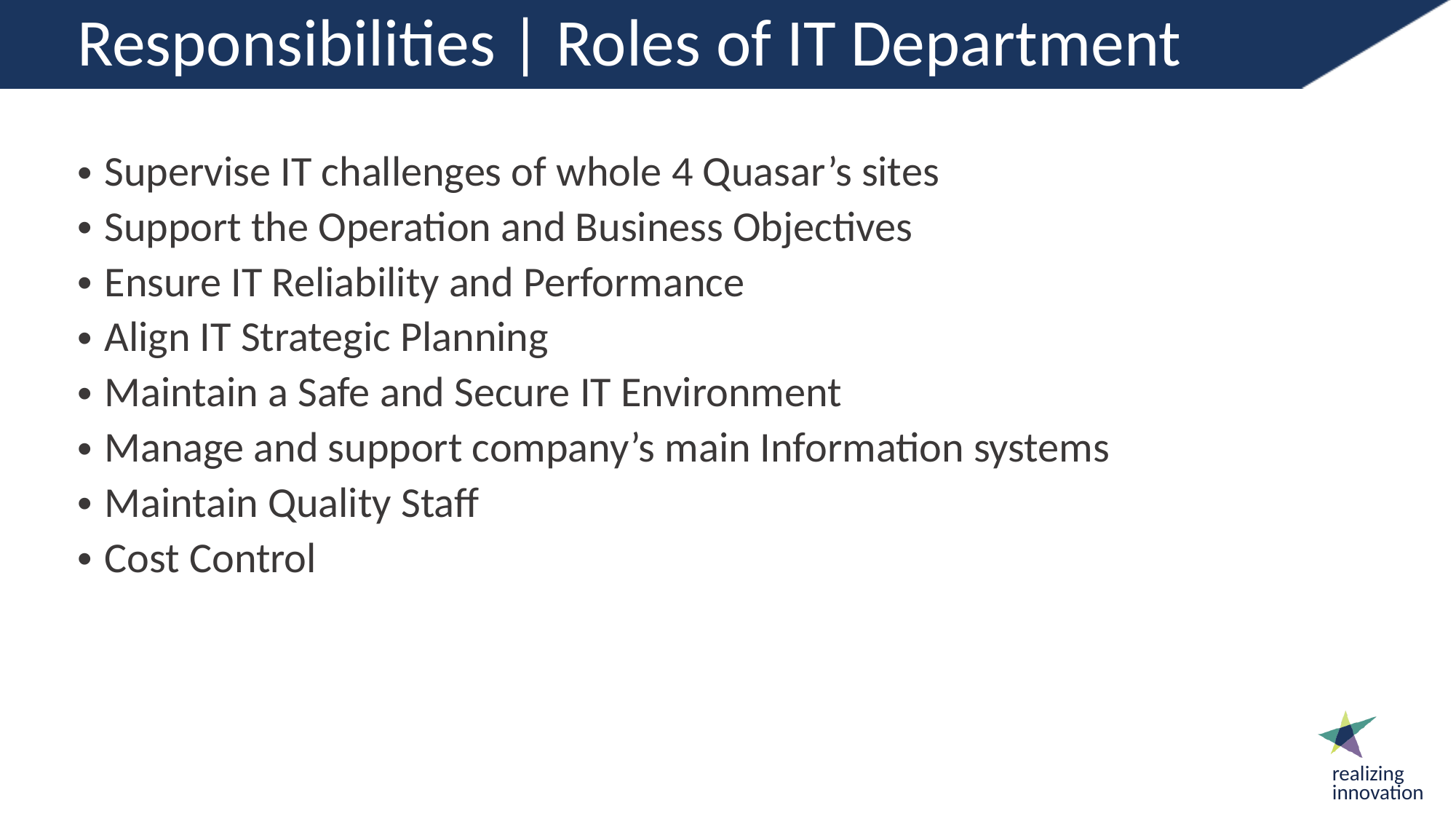

# Responsibilities | Roles of IT Department
Supervise IT challenges of whole 4 Quasar’s sites
Support the Operation and Business Objectives
Ensure IT Reliability and Performance
Align IT Strategic Planning
Maintain a Safe and Secure IT Environment
Manage and support company’s main Information systems
Maintain Quality Staff
Cost Control